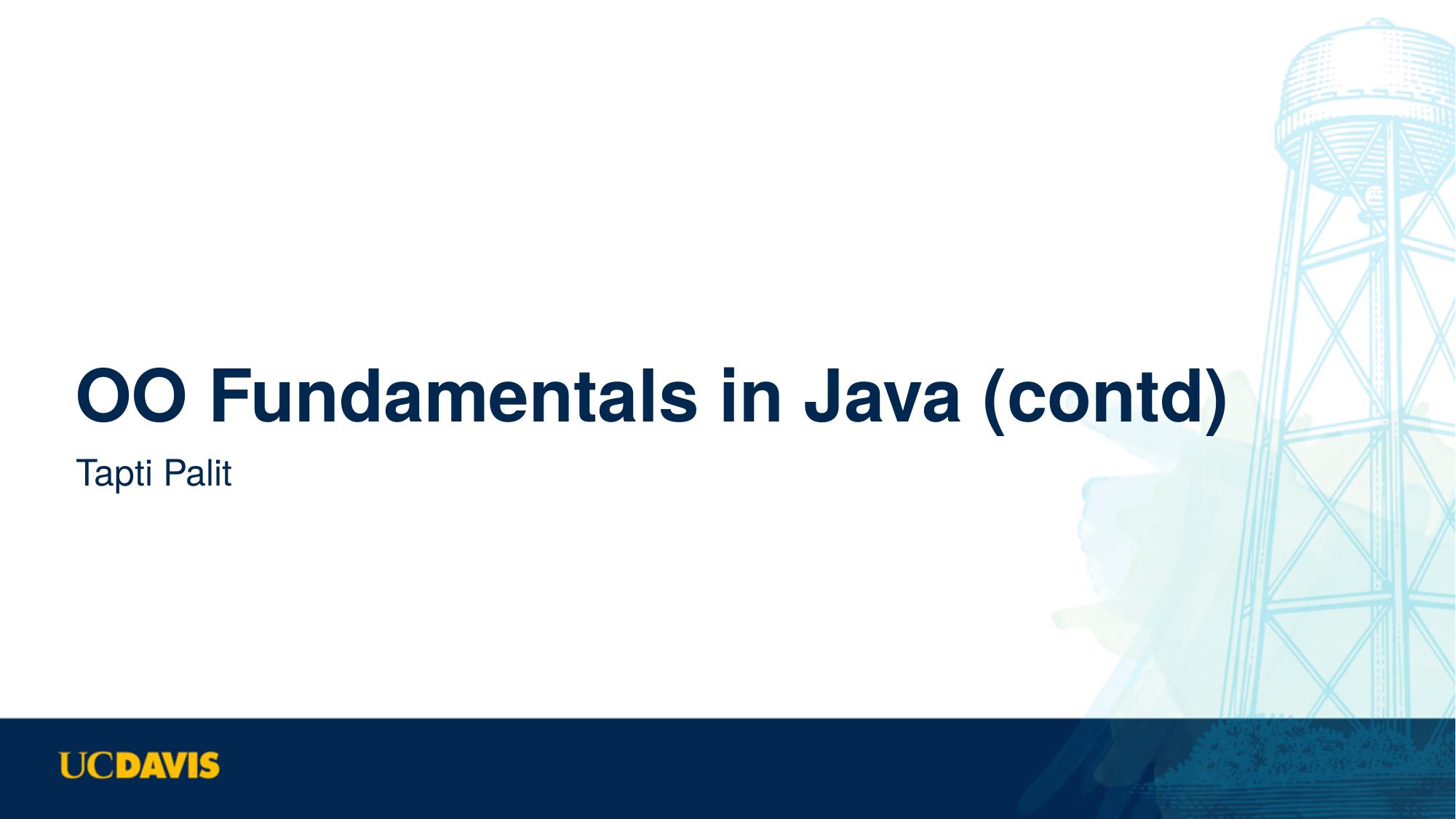

OO Fundamentals in Java (contd)
Tapti Palit